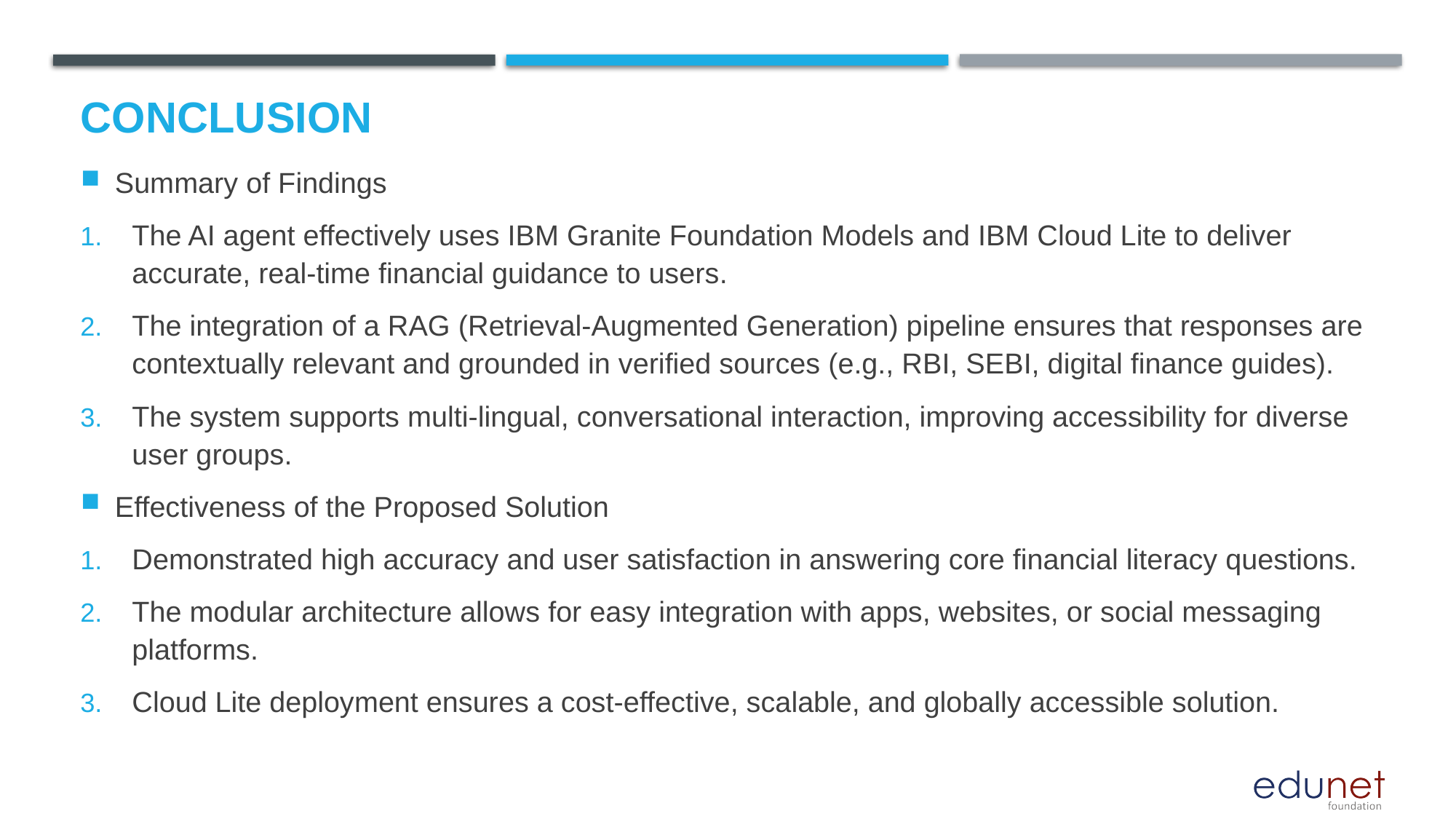

# Conclusion
Summary of Findings
The AI agent effectively uses IBM Granite Foundation Models and IBM Cloud Lite to deliver accurate, real-time financial guidance to users.
The integration of a RAG (Retrieval-Augmented Generation) pipeline ensures that responses are contextually relevant and grounded in verified sources (e.g., RBI, SEBI, digital finance guides).
The system supports multi-lingual, conversational interaction, improving accessibility for diverse user groups.
Effectiveness of the Proposed Solution
Demonstrated high accuracy and user satisfaction in answering core financial literacy questions.
The modular architecture allows for easy integration with apps, websites, or social messaging platforms.
Cloud Lite deployment ensures a cost-effective, scalable, and globally accessible solution.